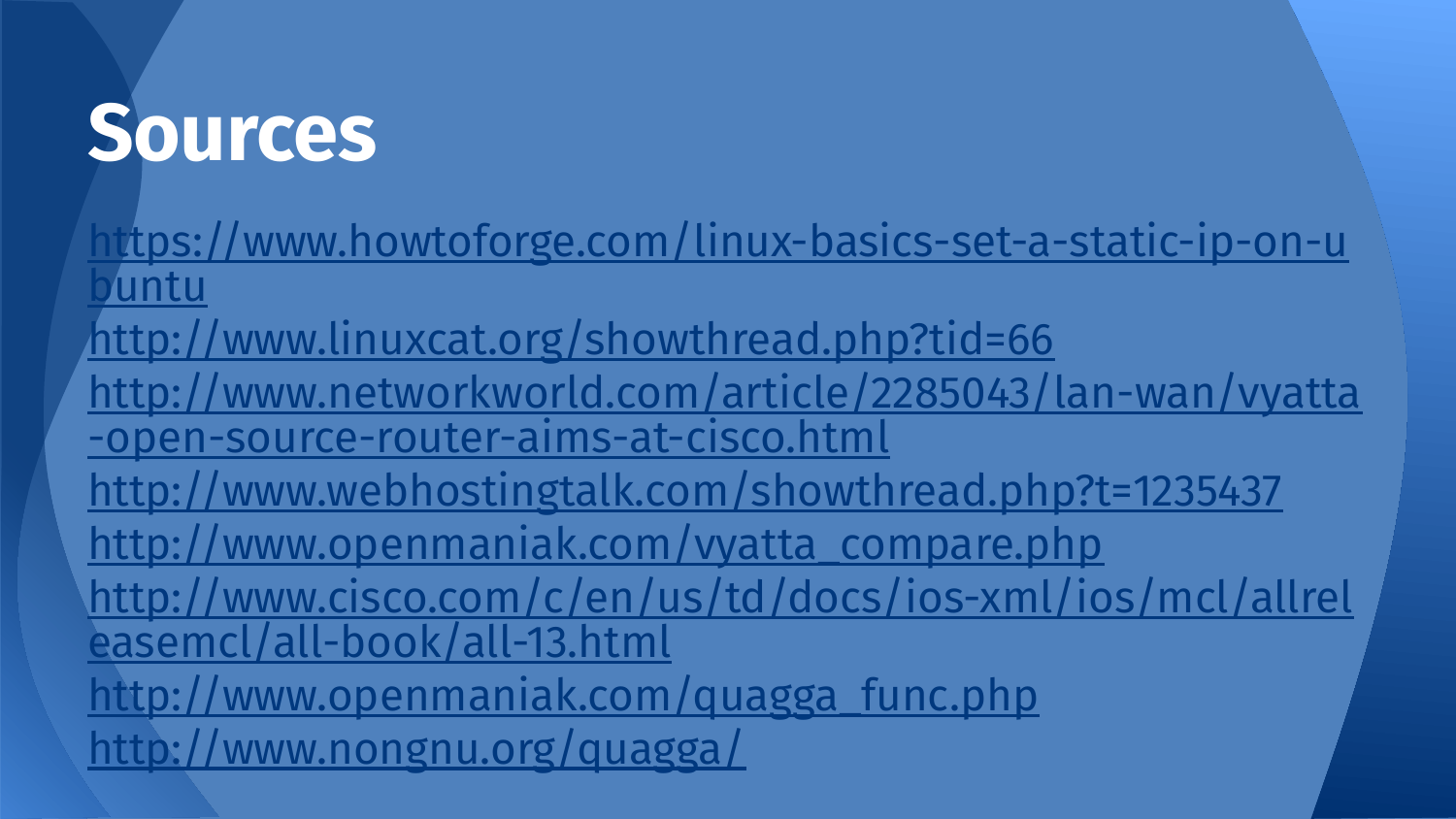

# Sources
https://www.howtoforge.com/linux-basics-set-a-static-ip-on-ubuntu
http://www.linuxcat.org/showthread.php?tid=66
http://www.networkworld.com/article/2285043/lan-wan/vyatta-open-source-router-aims-at-cisco.html
http://www.webhostingtalk.com/showthread.php?t=1235437
http://www.openmaniak.com/vyatta_compare.php
http://www.cisco.com/c/en/us/td/docs/ios-xml/ios/mcl/allreleasemcl/all-book/all-13.html
http://www.openmaniak.com/quagga_func.php
http://www.nongnu.org/quagga/